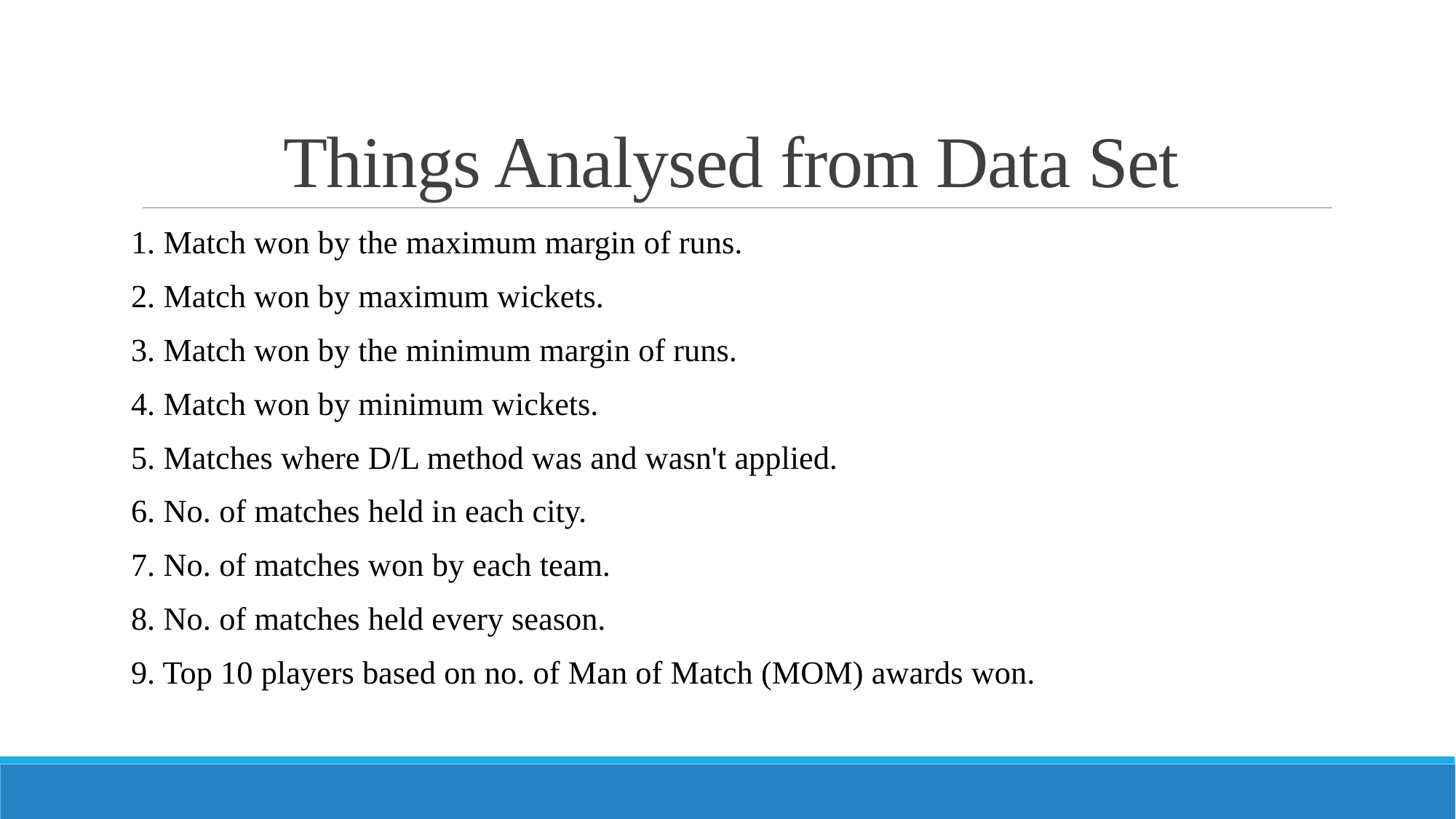

# Things Analysed from Data Set
1. Match won by the maximum margin of runs.
2. Match won by maximum wickets.
3. Match won by the minimum margin of runs.
4. Match won by minimum wickets.
5. Matches where D/L method was and wasn't applied.
6. No. of matches held in each city.
7. No. of matches won by each team.
8. No. of matches held every season.
9. Top 10 players based on no. of Man of Match (MOM) awards won.